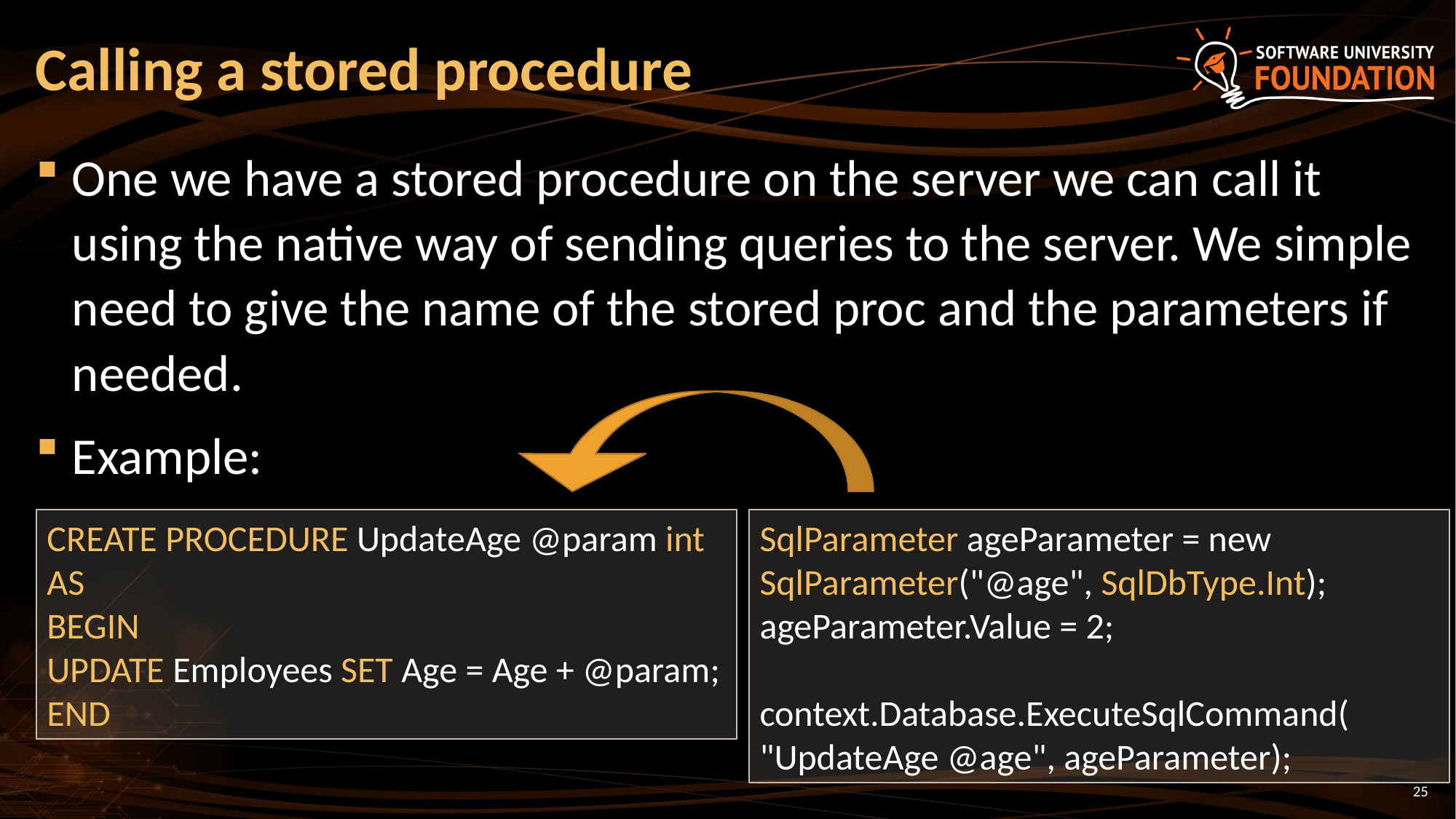

# Calling a stored procedure
One we have a stored procedure on the server we can call it using the native way of sending queries to the server. We simple need to give the name of the stored proc and the parameters if needed.
Example:

CREATE PROCEDURE UpdateAge @param int
AS
BEGIN
UPDATE Employees SET Age = Age + @param;
END
SqlParameter ageParameter = new SqlParameter("@age", SqlDbType.Int);
ageParameter.Value = 2;
            context.Database.ExecuteSqlCommand(
"UpdateAge @age", ageParameter);
25